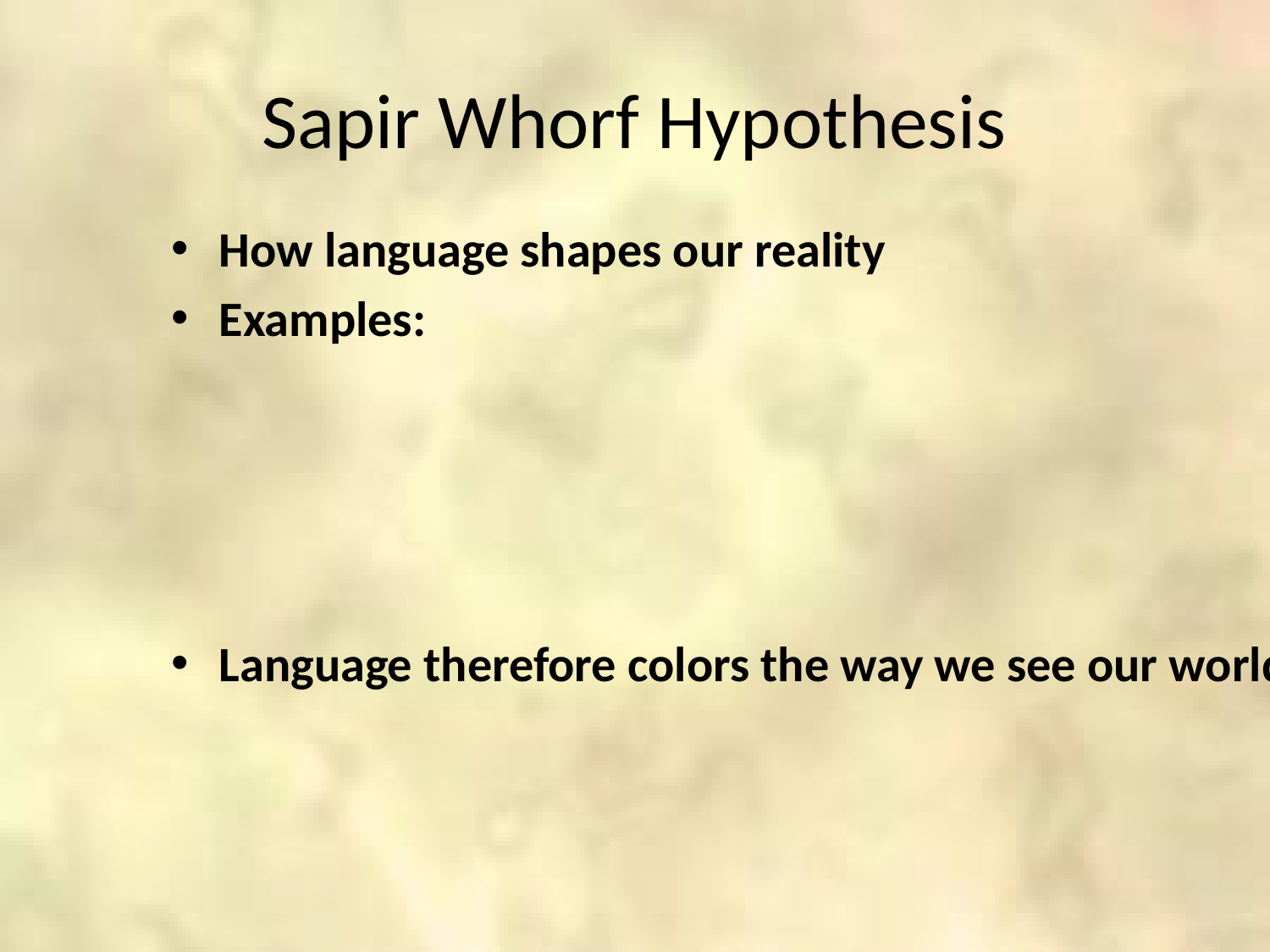

# Sapir Whorf Hypothesis
How language shapes our reality
Examples:

Language therefore colors the way we see our world